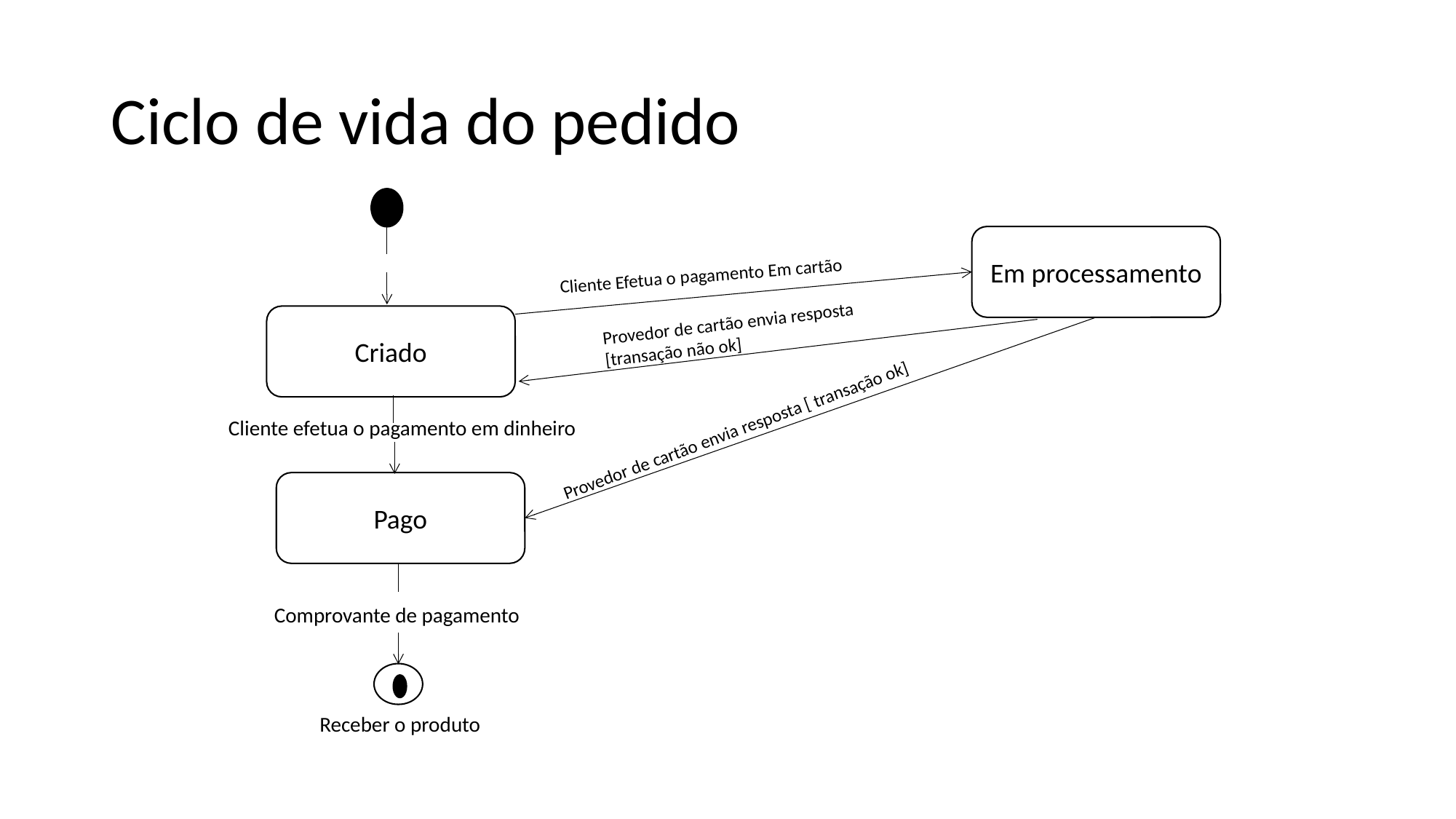

# Ciclo de vida do pedido

Em processamento
Cliente Efetua o pagamento Em cartão
Criado
Provedor de cartão envia resposta [transação não ok]
Provedor de cartão envia resposta [ transação ok]
Cliente efetua o pagamento em dinheiro
Pago

Comprovante de pagamento

Receber o produto